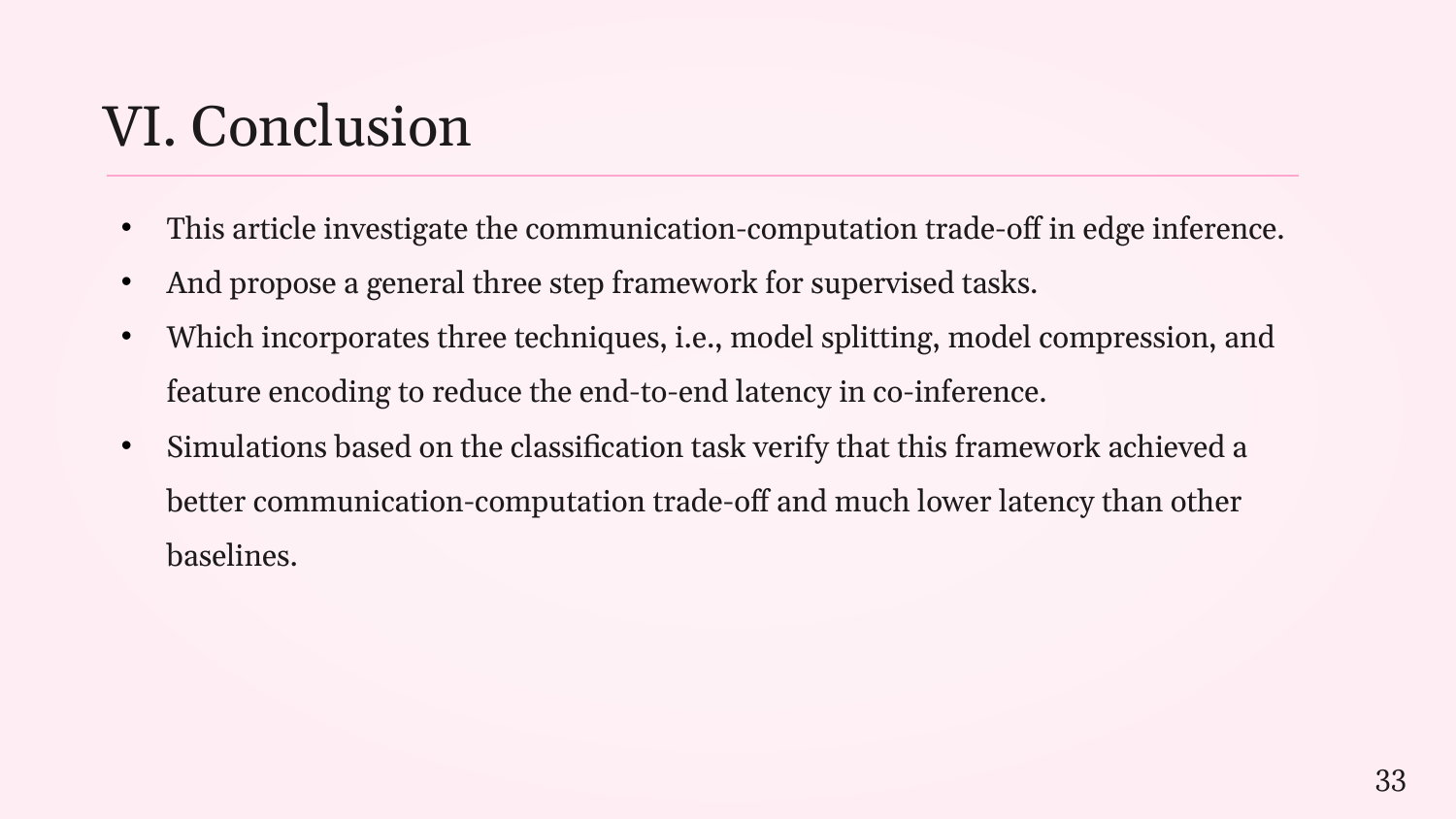

VI. Conclusion
This article investigate the communication-computation trade-off in edge inference.
And propose a general three step framework for supervised tasks.
Which incorporates three techniques, i.e., model splitting, model compression, and feature encoding to reduce the end-to-end latency in co-inference.
Simulations based on the classification task verify that this framework achieved a better communication-computation trade-off and much lower latency than other baselines.
33